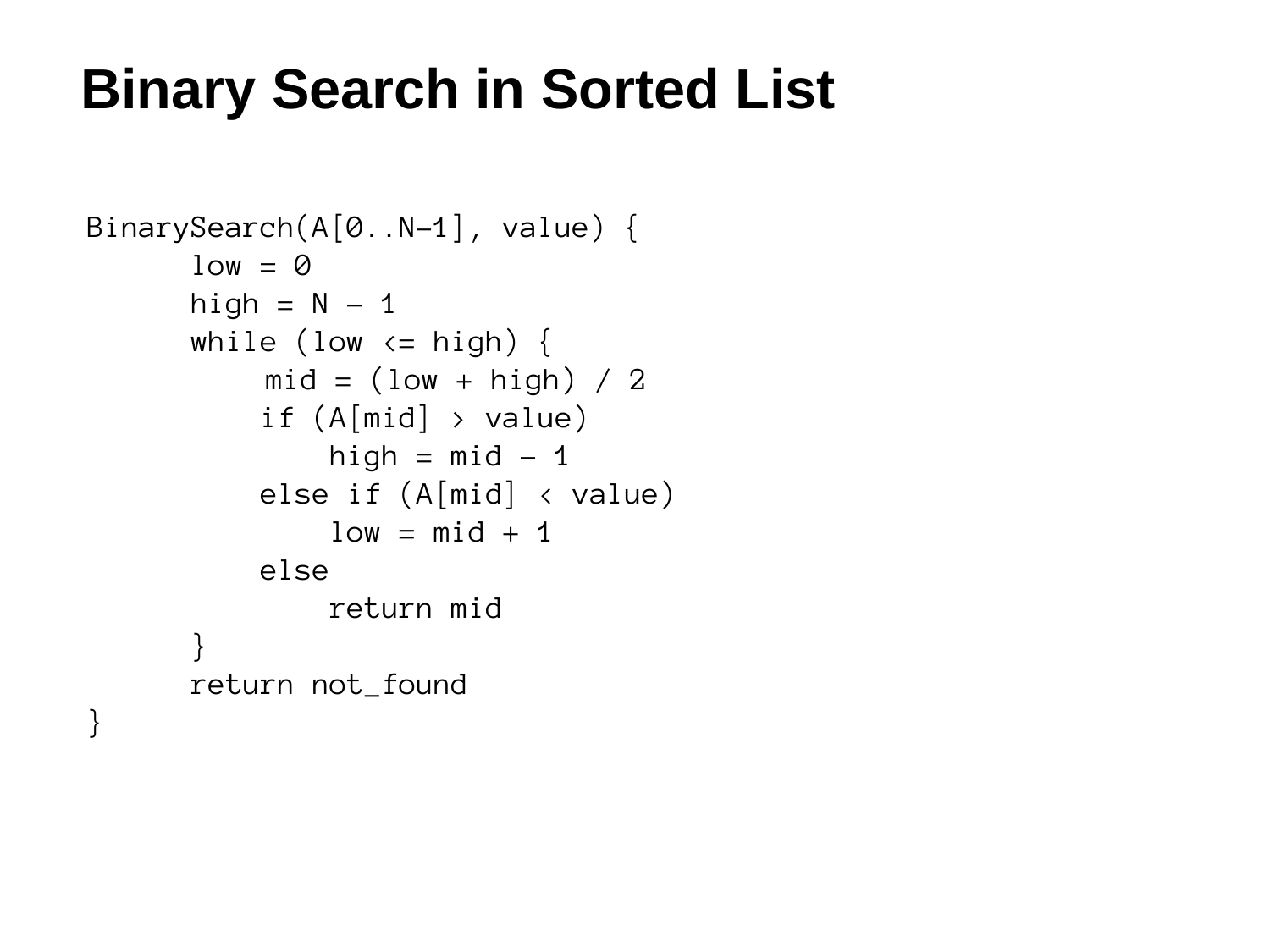

Binary Search in Sorted List
BinarySearch(A[0..N-1], value) {
      low = 0
      high = N - 1
      while (low <= high) {
	   mid = (low + high) / 2
          if (A[mid] > value)
              high = mid - 1
          else if (A[mid] < value)
              low = mid + 1
          else
              return mid
      }
      return not_found
}